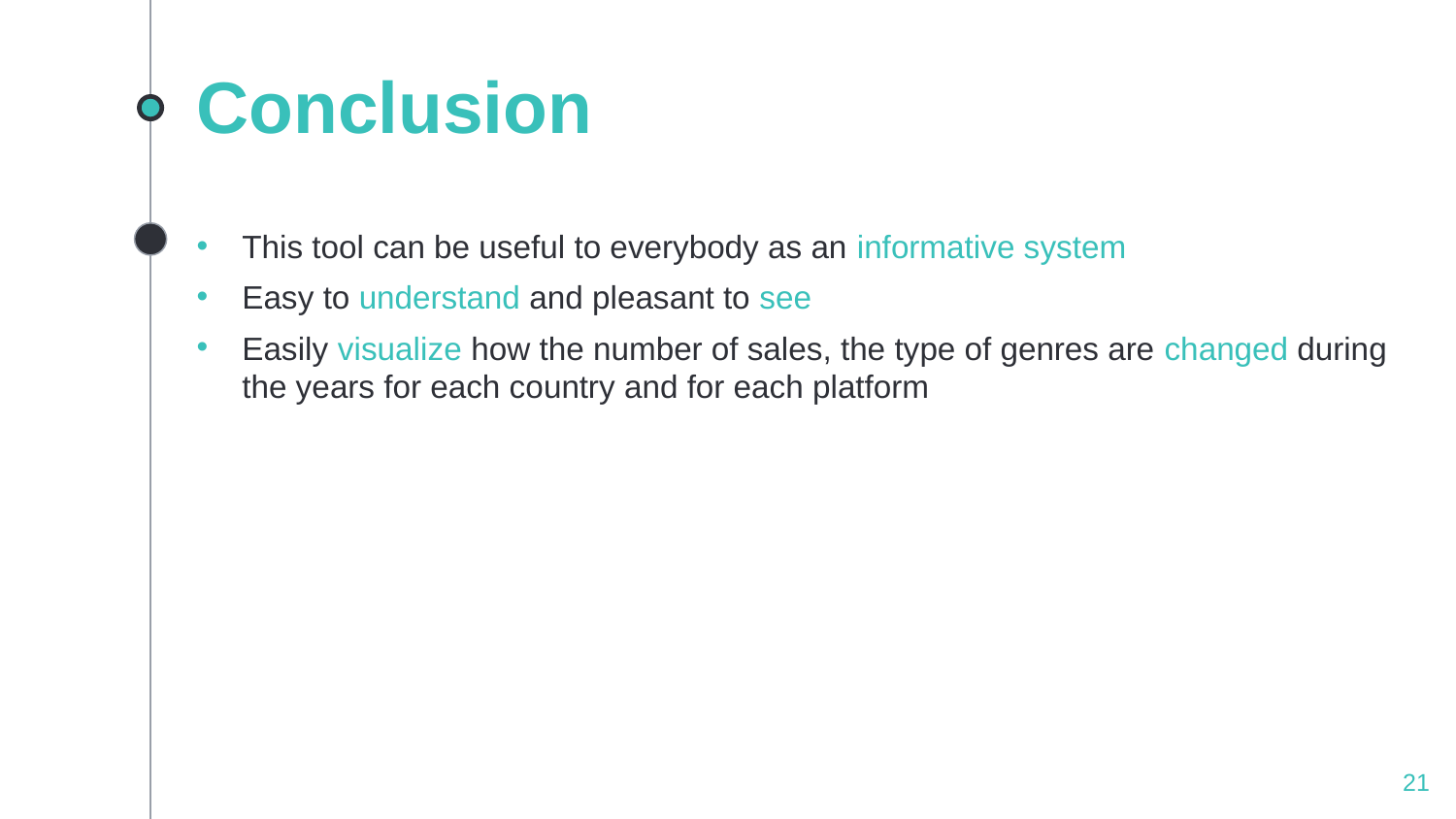

# Conclusion
This tool can be useful to everybody as an informative system
Easy to understand and pleasant to see
Easily visualize how the number of sales, the type of genres are changed during the years for each country and for each platform
21